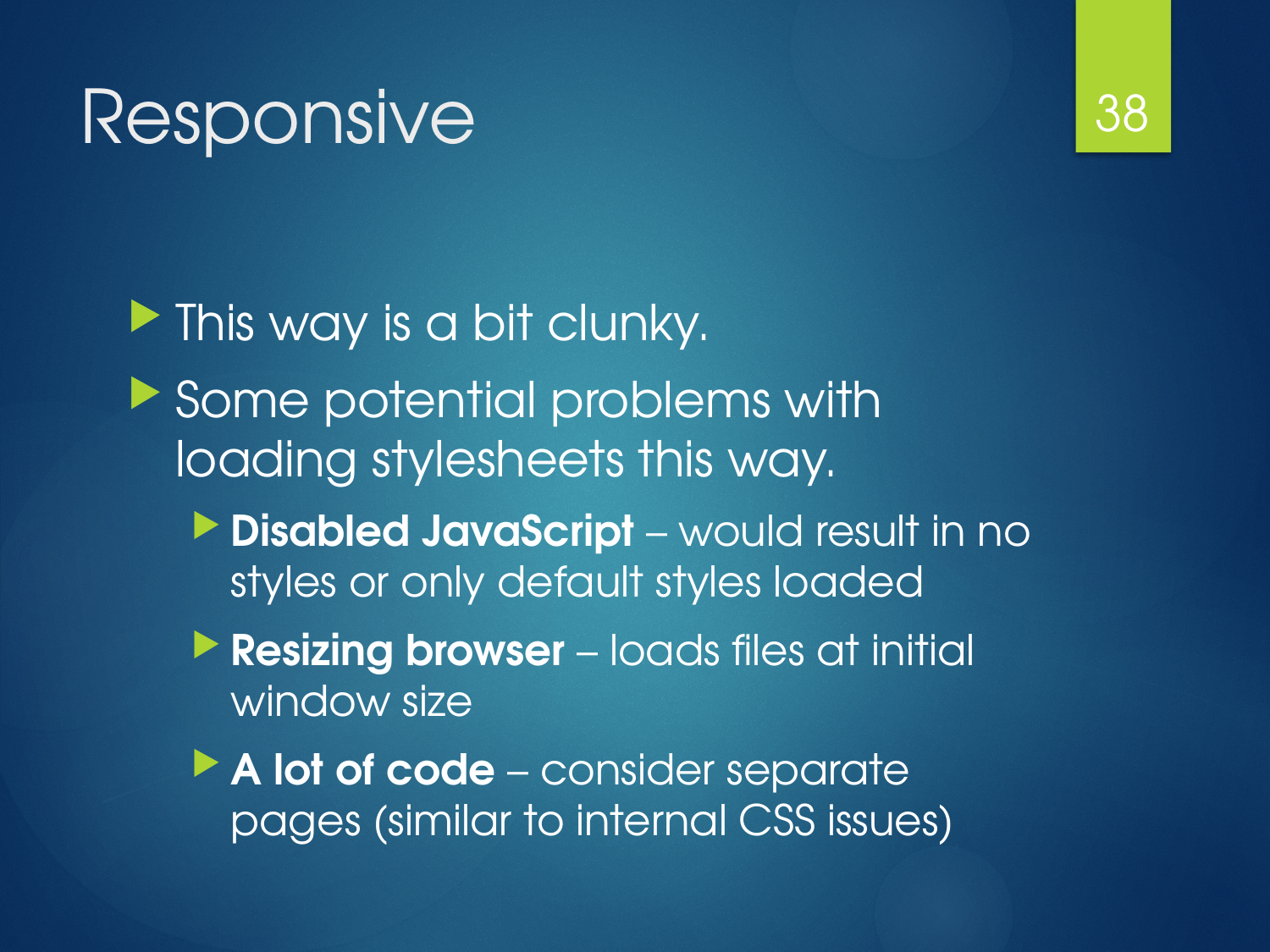

38
# Responsive
This way is a bit clunky.
Some potential problems with loading stylesheets this way.
Disabled JavaScript – would result in no styles or only default styles loaded
Resizing browser – loads files at initial window size
A lot of code – consider separate pages (similar to internal CSS issues)